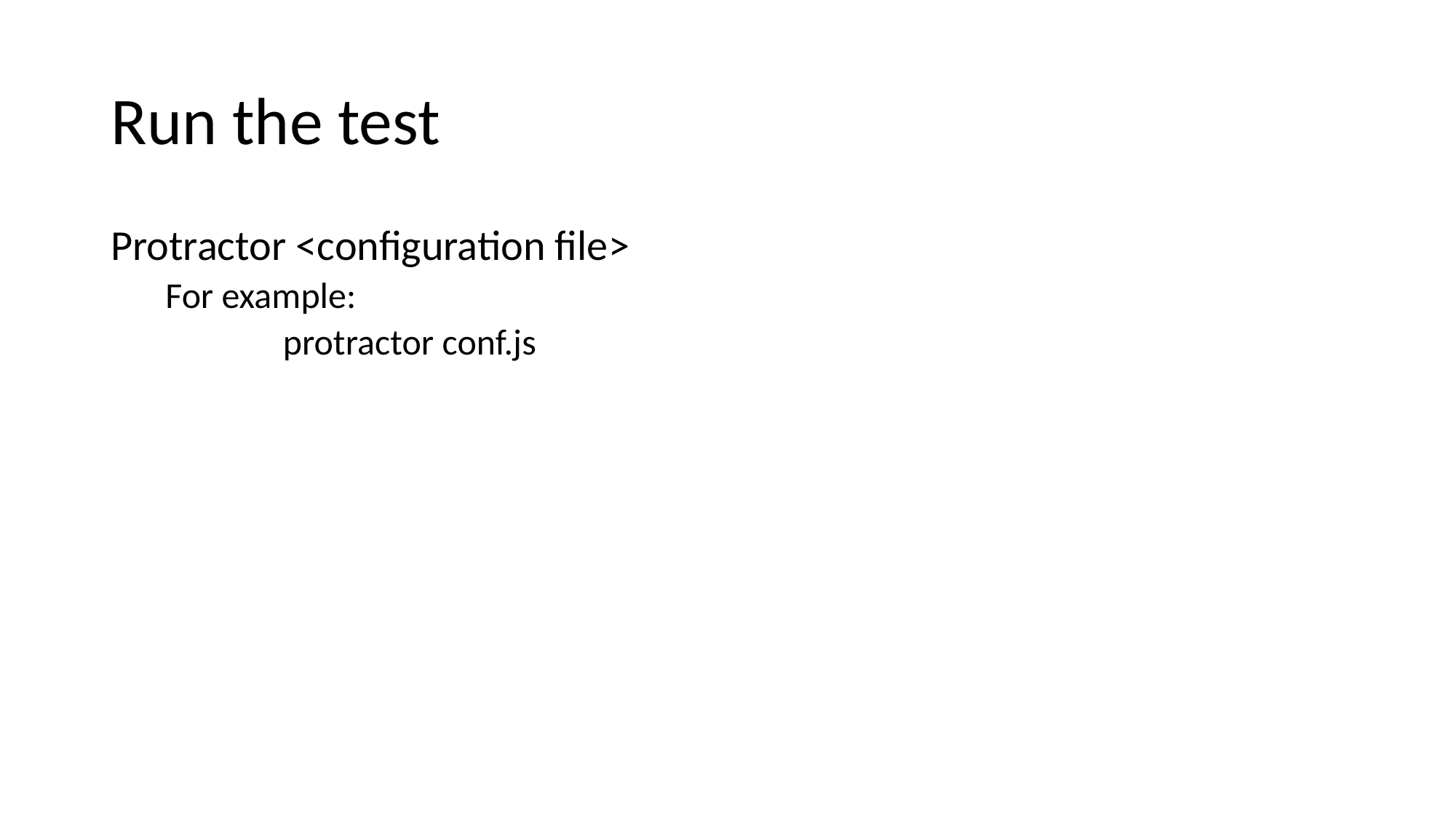

# Run the test
Protractor <configuration file>
For example:
	 protractor conf.js